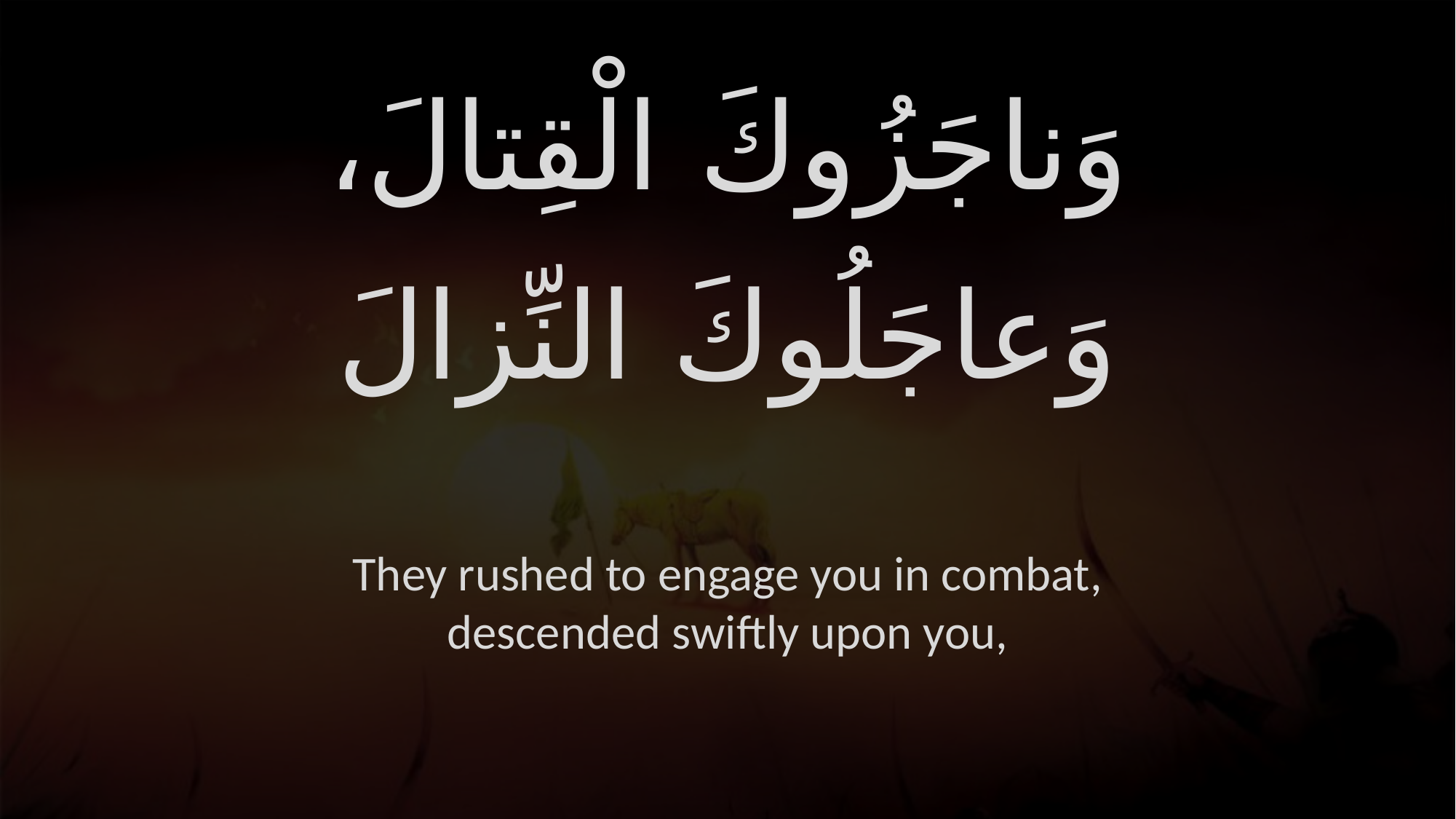

# وَناجَزُوكَ الْقِتالَ، وَعاجَلُوكَ النِّزالَ
They rushed to engage you in combat, descended swiftly upon you,